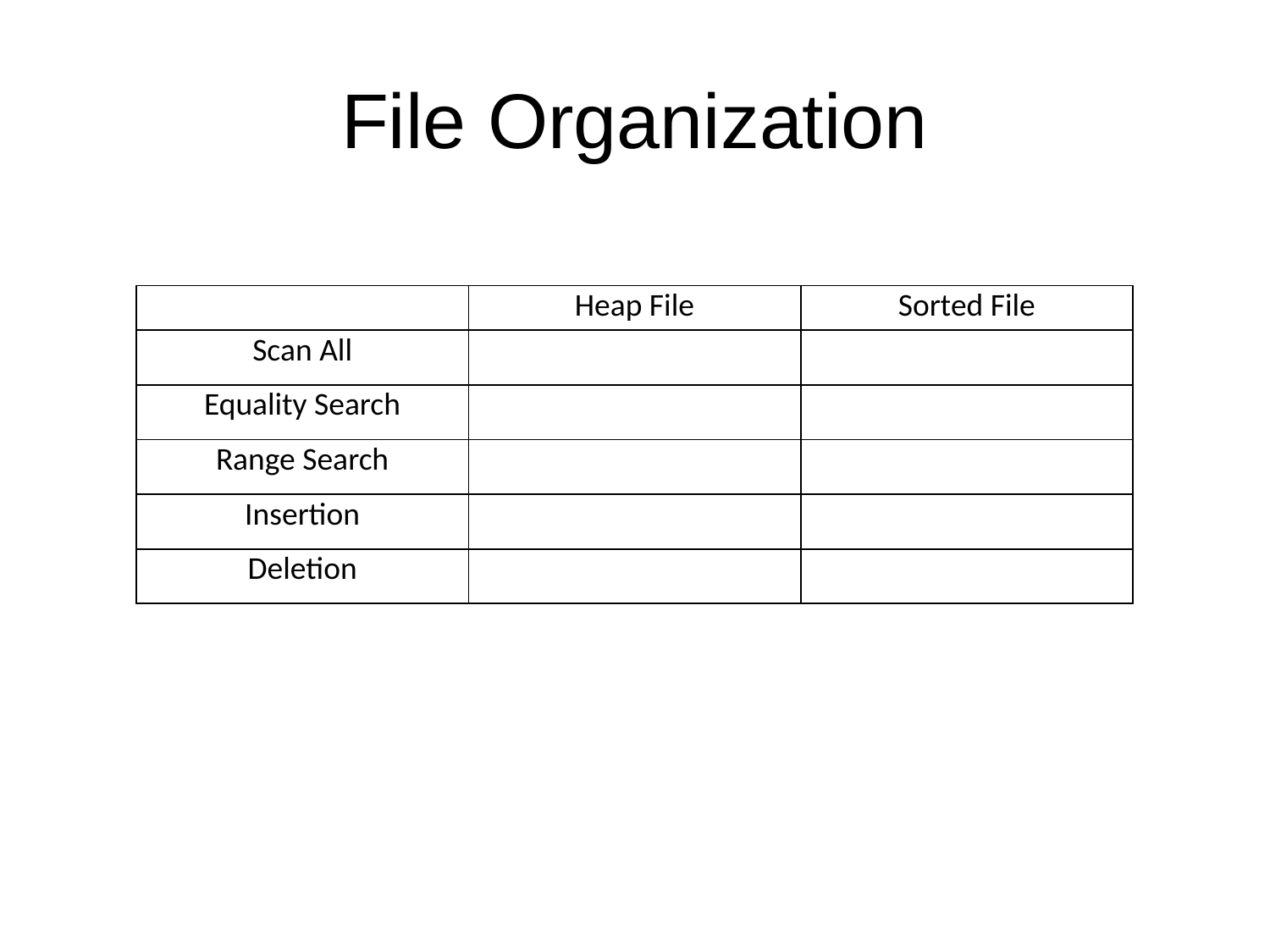

# File Organization
|  | Heap File | Sorted File |
| --- | --- | --- |
| Scan All |  |  |
| Equality Search |  |  |
| Range Search |  |  |
| Insertion |  |  |
| Deletion |  |  |